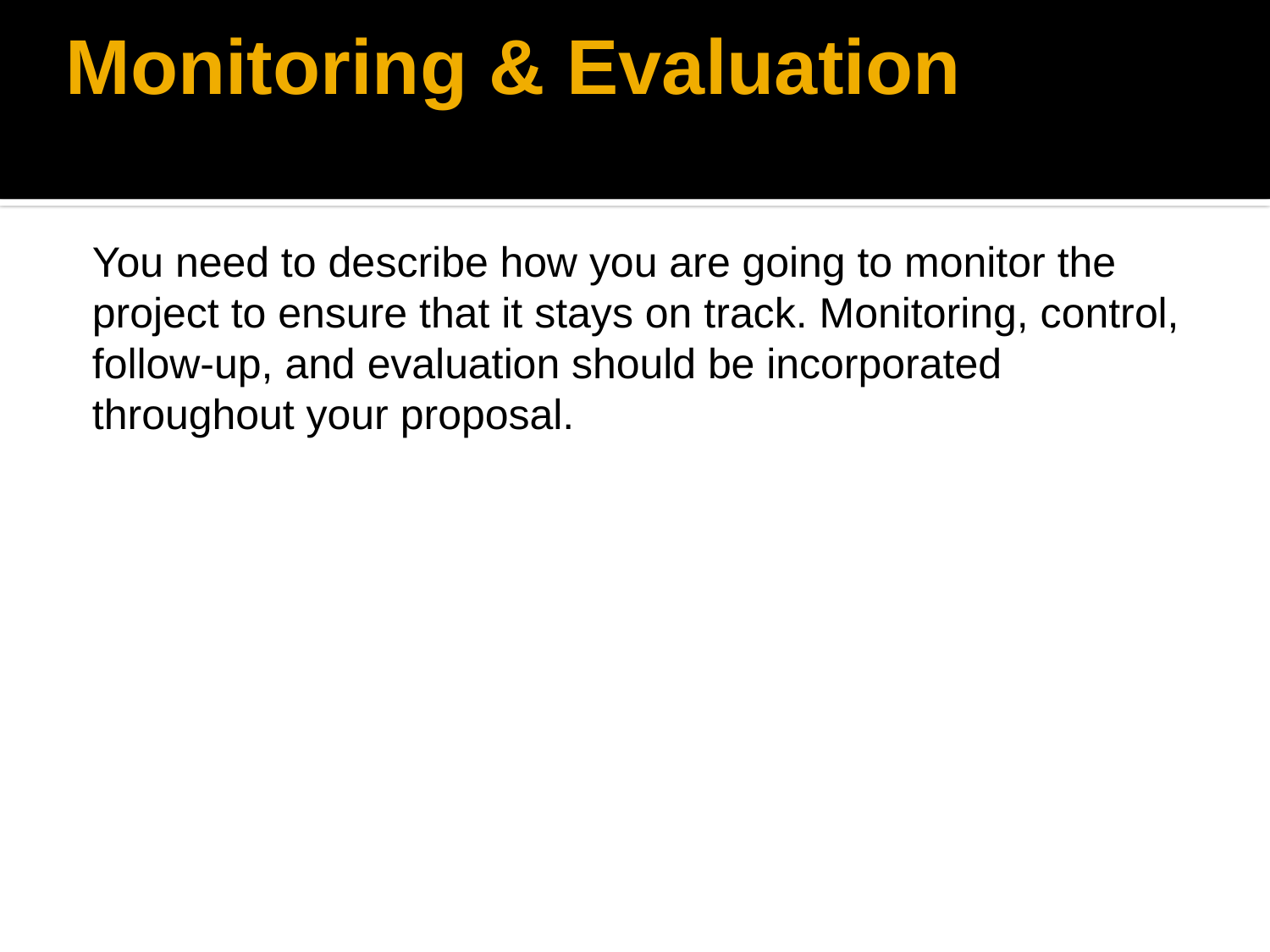

# Monitoring & Evaluation
You need to describe how you are going to monitor the project to ensure that it stays on track. Monitoring, control, follow-up, and evaluation should be incorporated throughout your proposal.